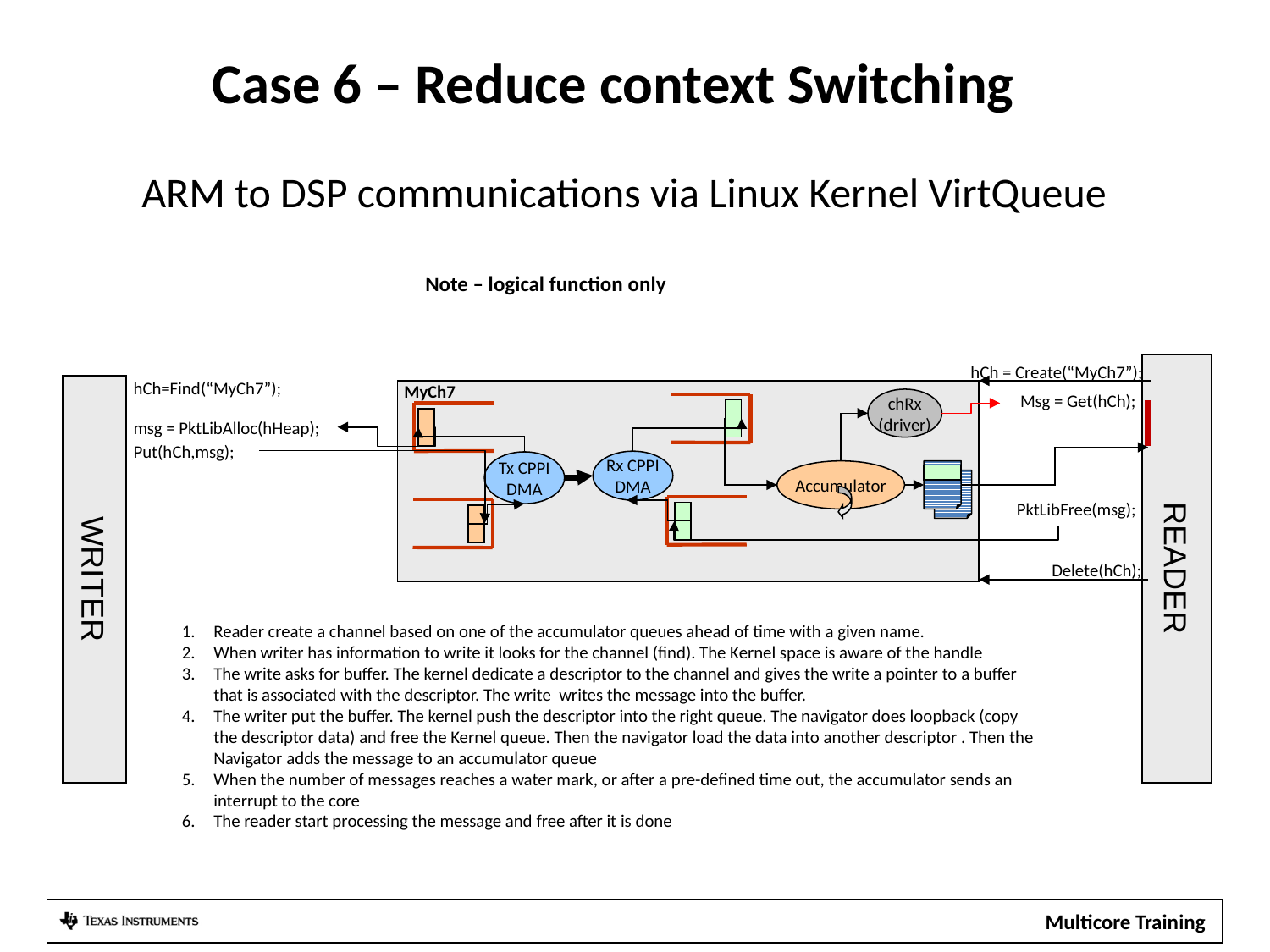

# Case 6 – Reduce context Switching ARM to DSP communications via Linux Kernel VirtQueue
Note – logical function only
hCh = Create(“MyCh7”);
READER
hCh=Find(“MyCh7”);
WRITER
MyCh7
Msg = Get(hCh);
chRx
(driver)

msg = PktLibAlloc(hHeap);
Put(hCh,msg);
Rx CPPI
DMA
Tx CPPI
DMA
Accumulator

PktLibFree(msg);

Delete(hCh);
Reader create a channel based on one of the accumulator queues ahead of time with a given name.
When writer has information to write it looks for the channel (find). The Kernel space is aware of the handle
The write asks for buffer. The kernel dedicate a descriptor to the channel and gives the write a pointer to a buffer that is associated with the descriptor. The write  writes the message into the buffer.
The writer put the buffer. The kernel push the descriptor into the right queue. The navigator does loopback (copy the descriptor data) and free the Kernel queue. Then the navigator load the data into another descriptor . Then the  Navigator adds the message to an accumulator queue
When the number of messages reaches a water mark, or after a pre-defined time out, the accumulator sends an interrupt to the core
The reader start processing the message and free after it is done